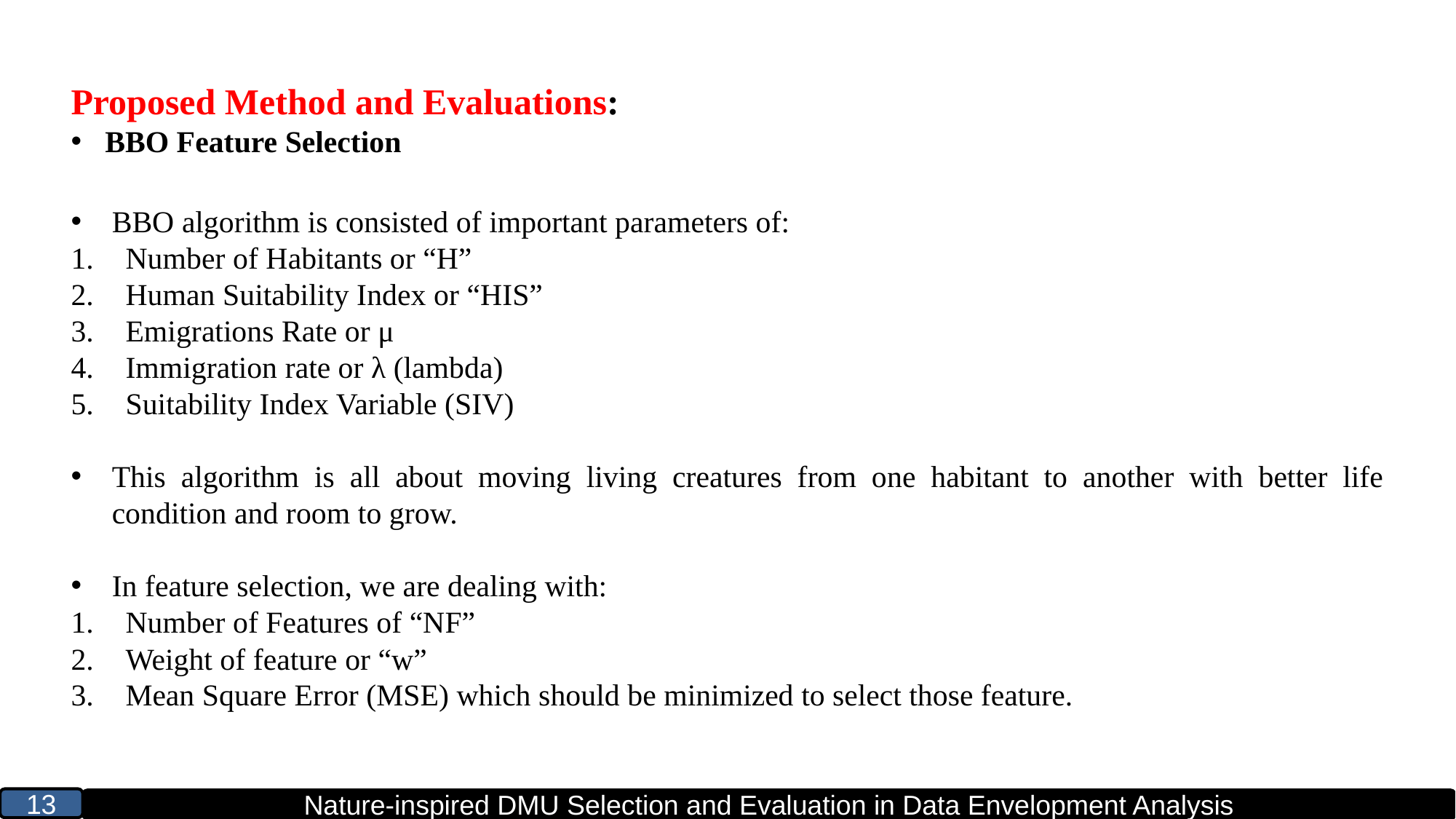

Proposed Method and Evaluations:
BBO Feature Selection

BBO algorithm is consisted of important parameters of:
Number of Habitants or “H”
Human Suitability Index or “HIS”
Emigrations Rate or μ
Immigration rate or λ (lambda)
Suitability Index Variable (SIV)

This algorithm is all about moving living creatures from one habitant to another with better life condition and room to grow.

In feature selection, we are dealing with:
Number of Features of “NF”
Weight of feature or “w”
Mean Square Error (MSE) which should be minimized to select those feature.

13
Nature-inspired DMU Selection and Evaluation in Data Envelopment Analysis